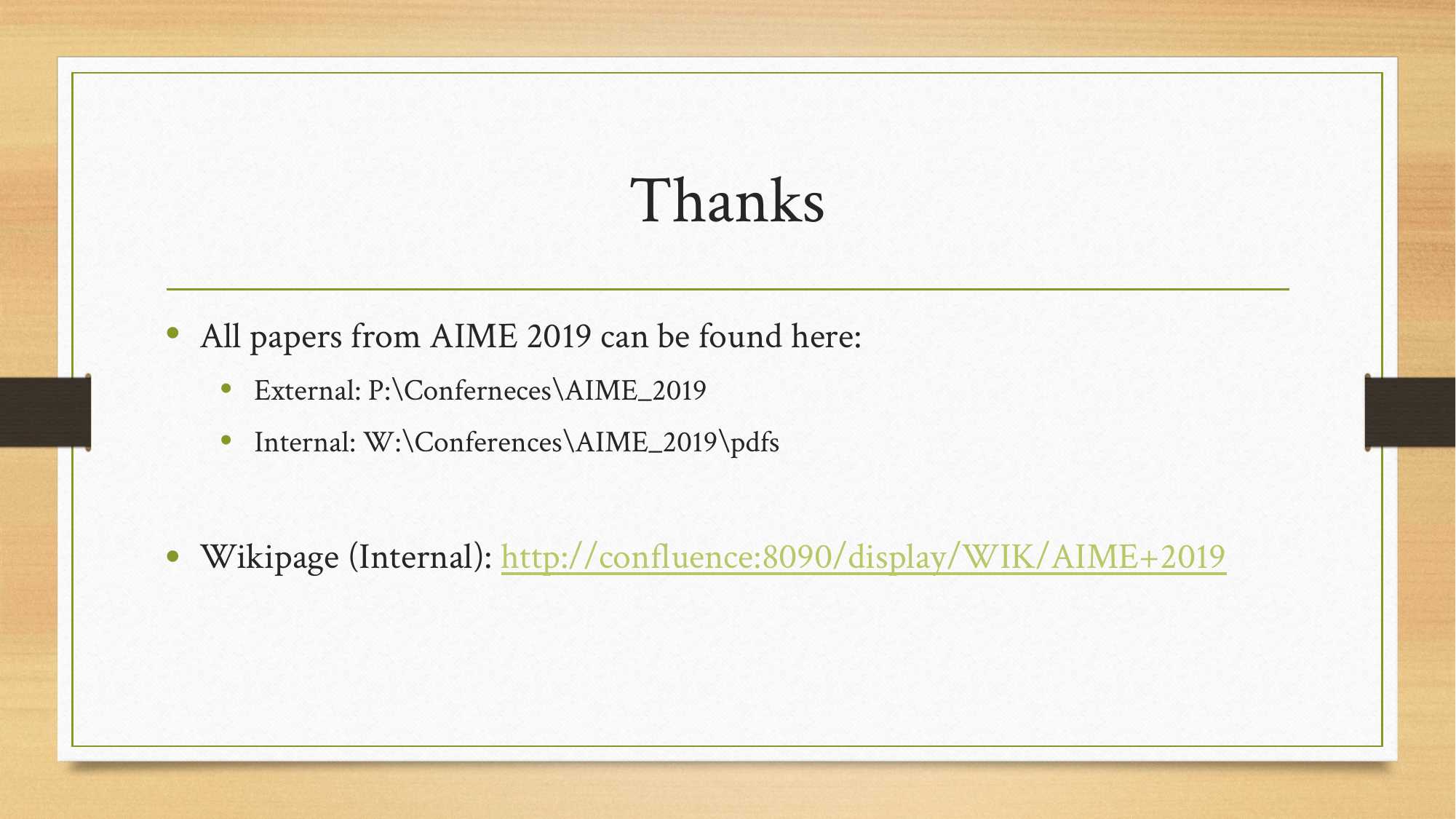

# Thanks
All papers from AIME 2019 can be found here:
External: P:\Conferneces\AIME_2019
Internal: W:\Conferences\AIME_2019\pdfs

Wikipage (Internal): http://confluence:8090/display/WIK/AIME+2019